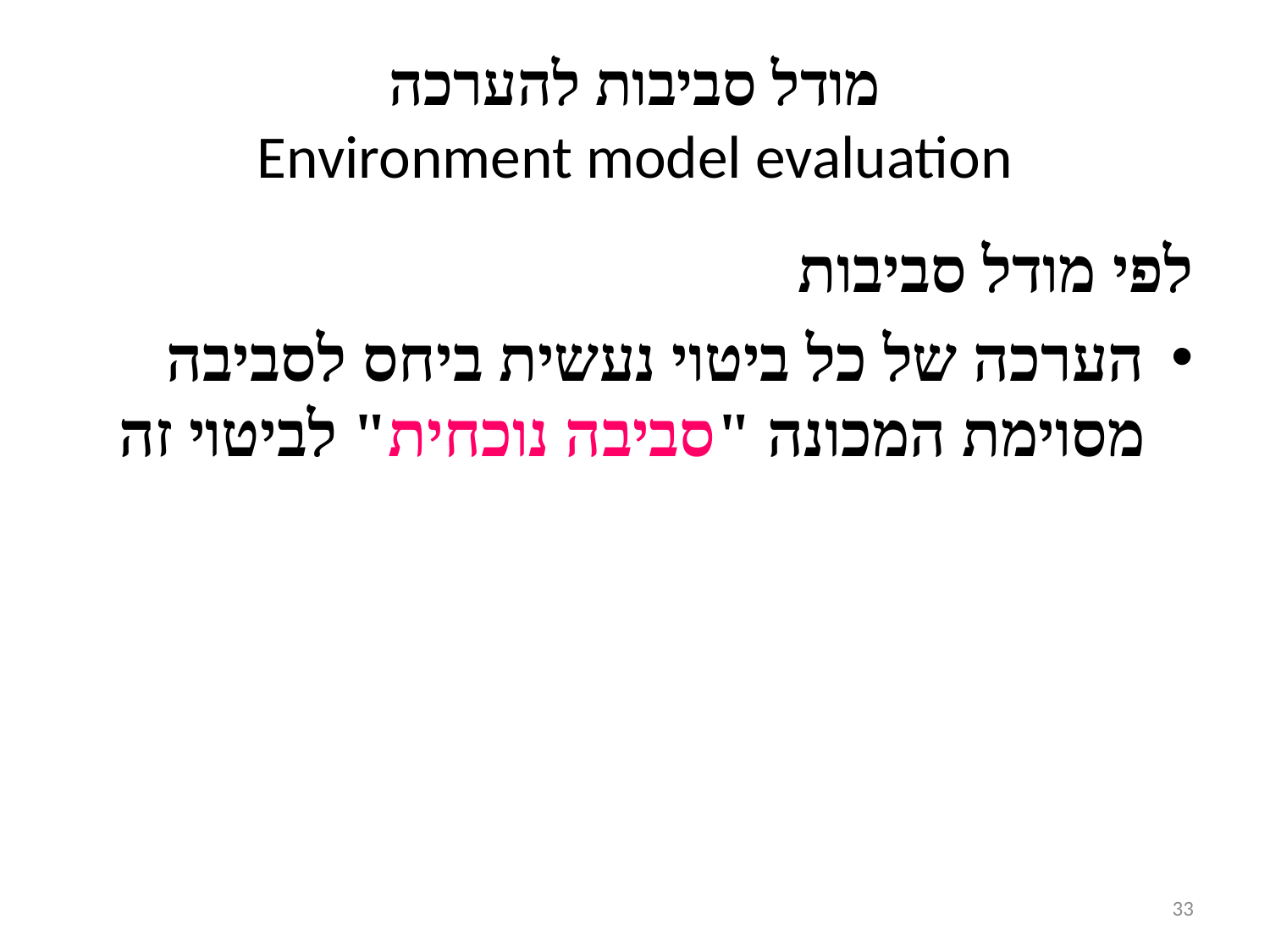

# מודל סביבות להערכה Environment model evaluation
לפי מודל סביבות
הערכה של כל ביטוי נעשית ביחס לסביבה מסוימת המכונה "סביבה נוכחית" לביטוי זה
33